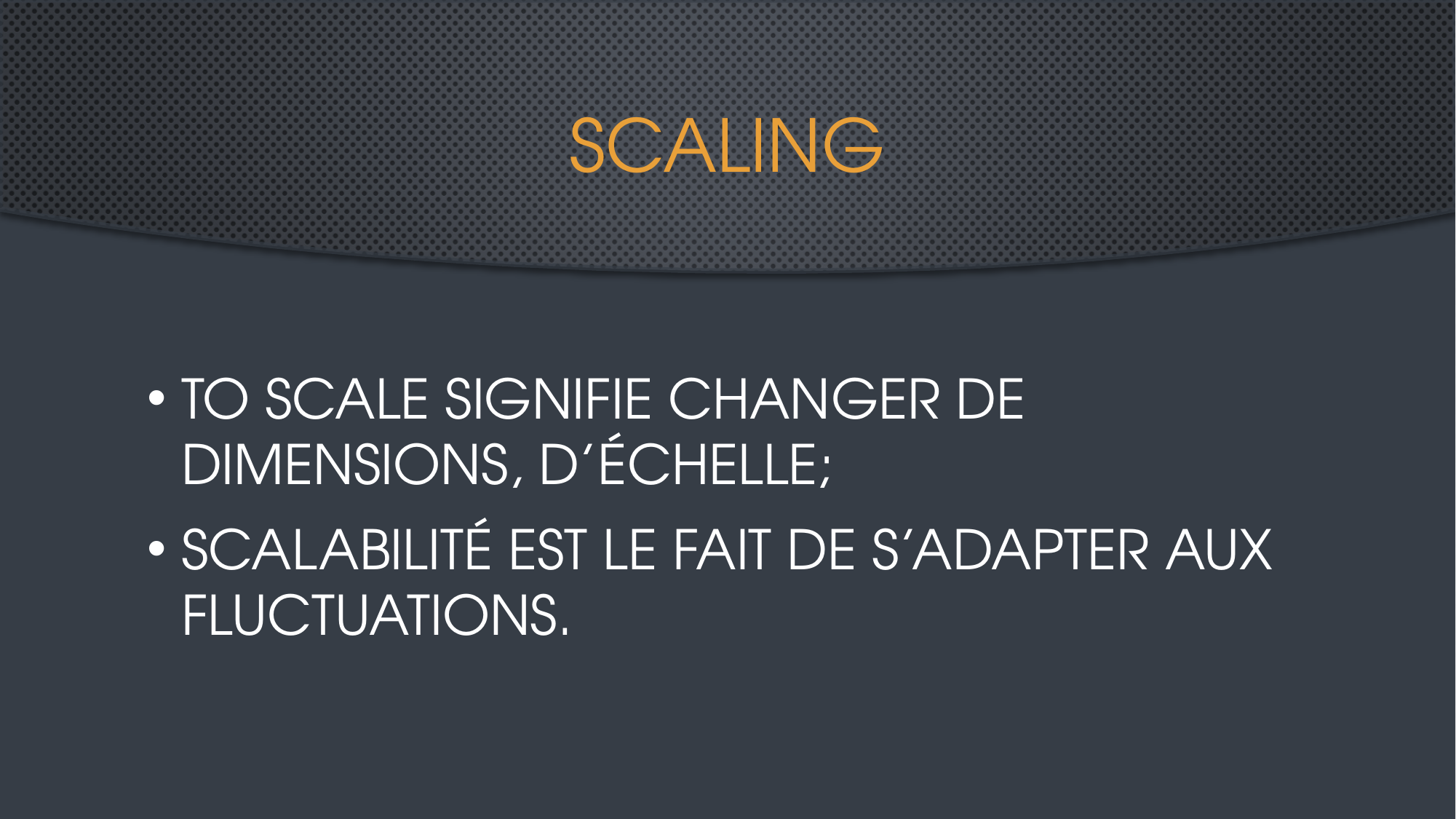

# scaling
To scale signifie changer de dimensions, d’échelle;
Scalabilité est le fait de s’adapter aux fluctuations.